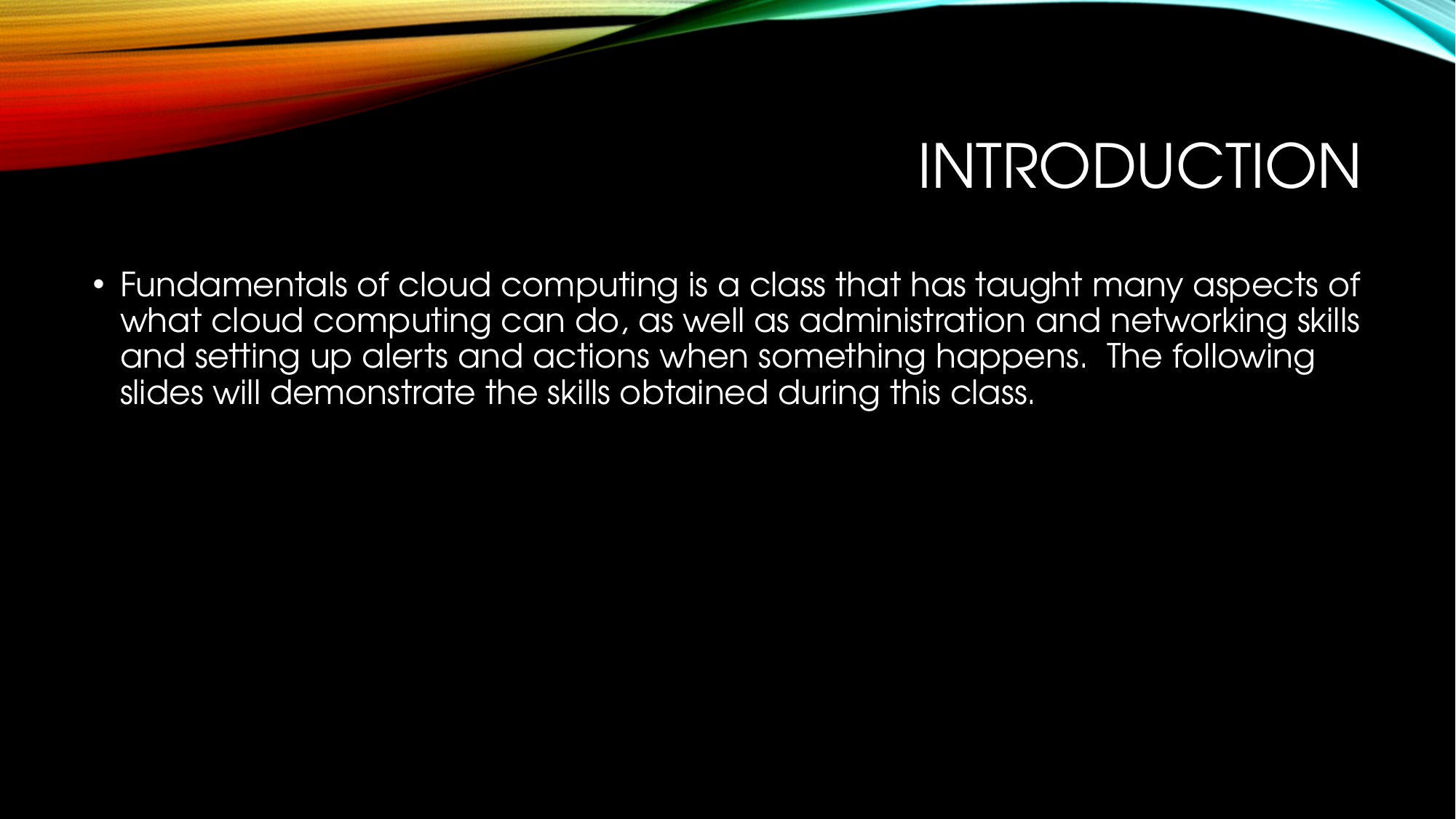

# Introduction
Fundamentals of cloud computing is a class that has taught many aspects of what cloud computing can do, as well as administration and networking skills and setting up alerts and actions when something happens.  The following slides will demonstrate the skills obtained during this class.